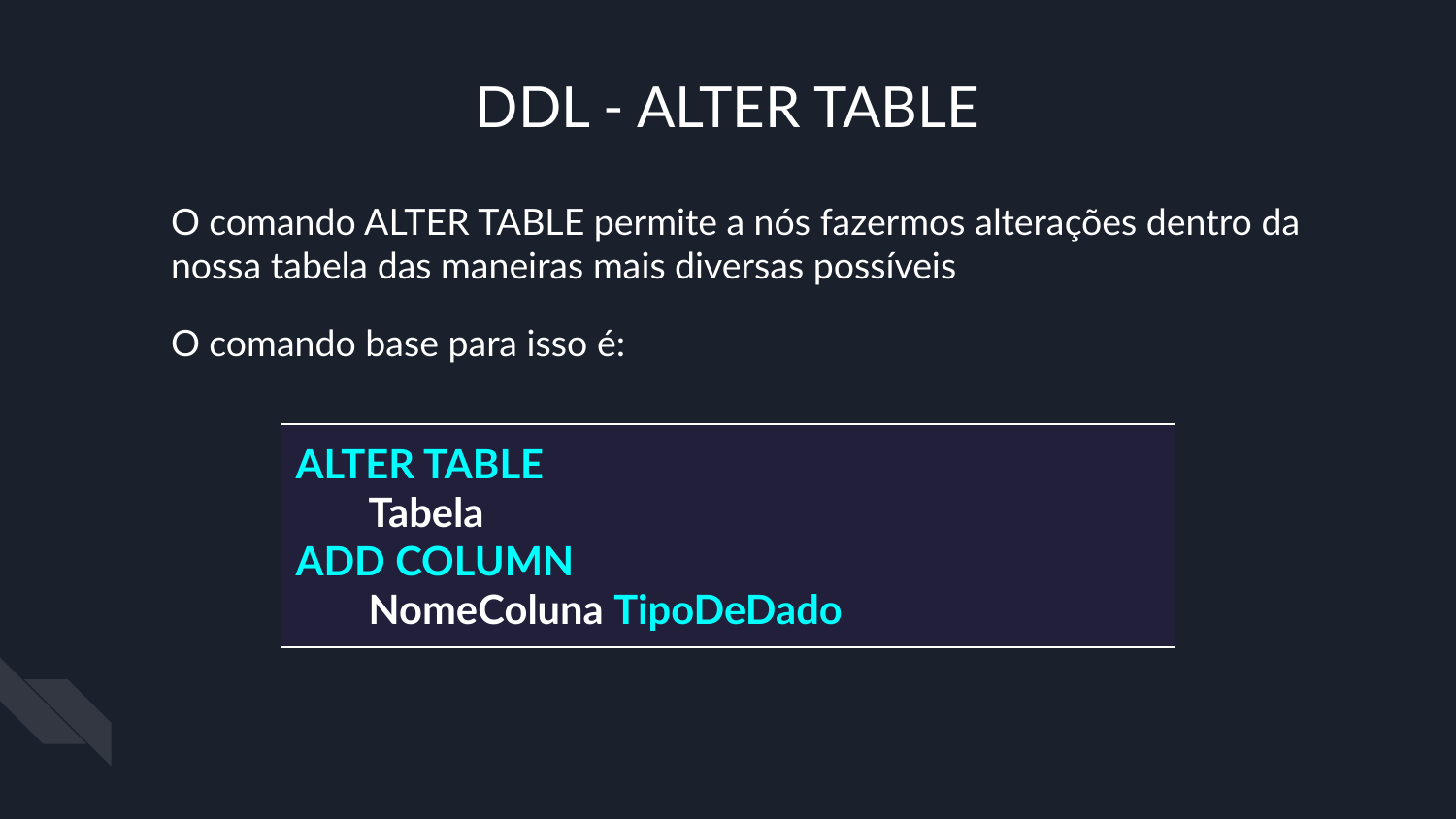

DDL - ALTER TABLE
O comando ALTER TABLE permite a nós fazermos alterações dentro da nossa tabela das maneiras mais diversas possíveis

O comando base para isso é:
ALTER TABLE
Tabela
ADD COLUMN
NomeColuna TipoDeDado